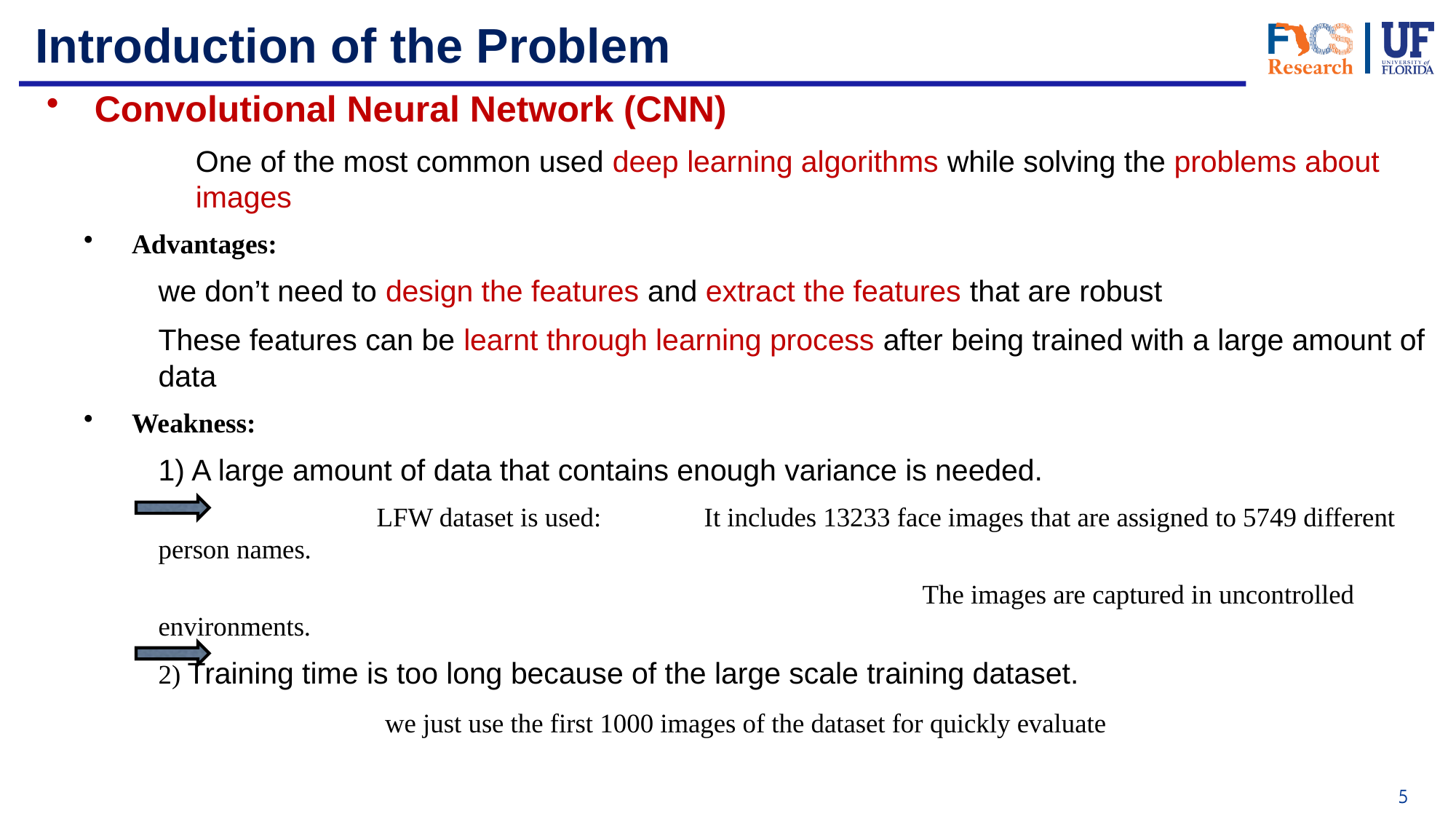

# Introduction of the Problem
Convolutional Neural Network (CNN)
One of the most common used deep learning algorithms while solving the problems about images
Advantages:
we don’t need to design the features and extract the features that are robust
These features can be learnt through learning process after being trained with a large amount of data
Weakness:
1) A large amount of data that contains enough variance is needed.
		LFW dataset is used: 	It includes 13233 face images that are assigned to 5749 different person names.
							The images are captured in uncontrolled environments.
2) Training time is too long because of the large scale training dataset.
		 we just use the first 1000 images of the dataset for quickly evaluate

5